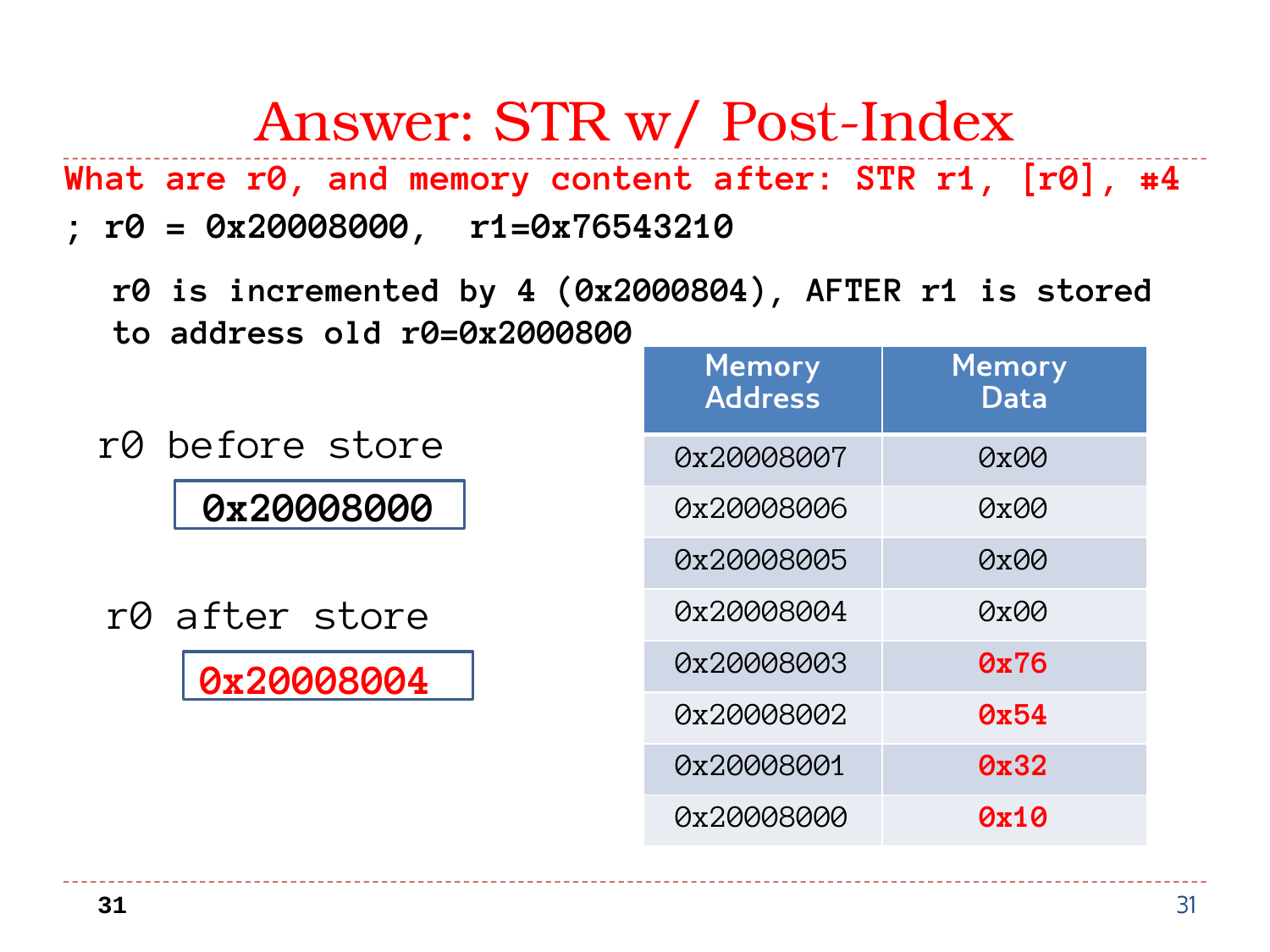

# Answer: STR w/ Post-Index
What are r0, and memory content after: STR r1, [r0], #4
; r0 = 0x20008000,  r1=0x76543210
r0 is incremented by 4 (0x2000804), AFTER r1 is stored
to address old r0=0x2000800
| Memory Address | Memory Data |
| --- | --- |
| 0x20008007 | 0x00 |
| 0x20008006 | 0x00 |
| 0x20008005 | 0x00 |
| 0x20008004 | 0x00 |
| 0x20008003 | 0x76 |
| 0x20008002 | 0x54 |
| 0x20008001 | 0x32 |
| 0x20008000 | 0x10 |
r0 before store
0x20008000
r0 after store
0x20008004

31